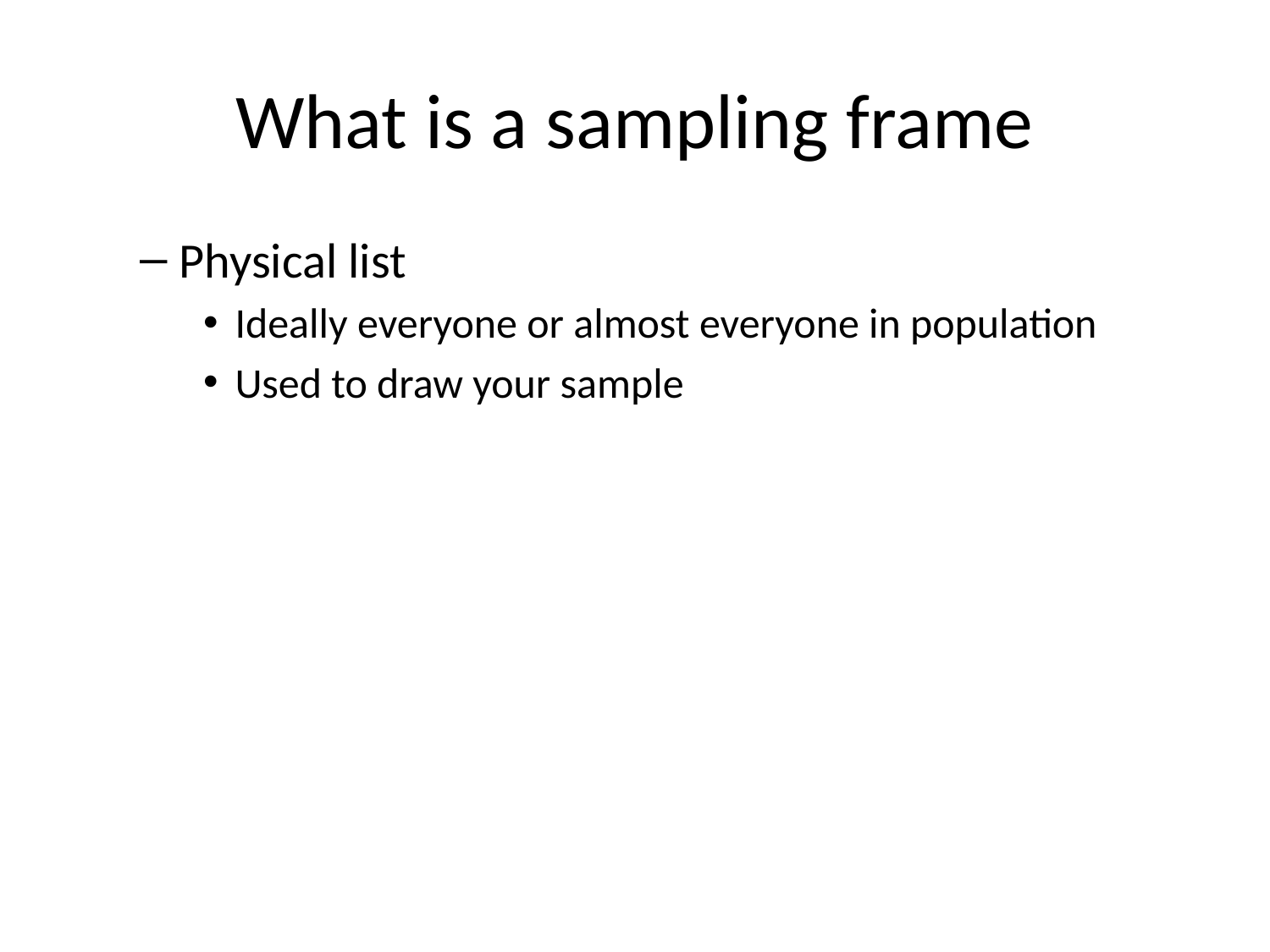

# What is a sampling frame
Physical list
Ideally everyone or almost everyone in population
Used to draw your sample